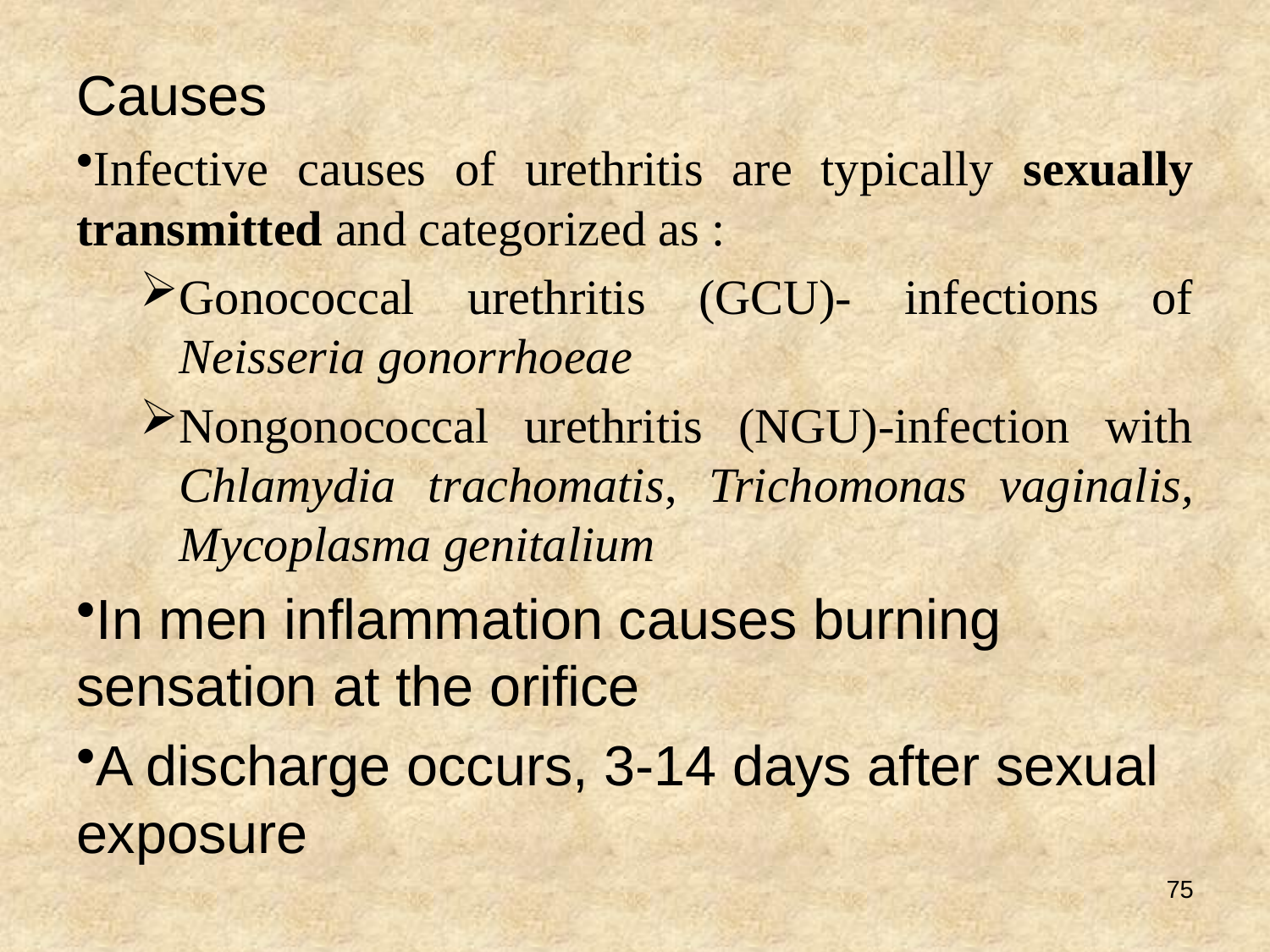

Causes
Infective causes of urethritis are typically sexually transmitted and categorized as :
Gonococcal urethritis (GCU)- infections of Neisseria gonorrhoeae
Nongonococcal urethritis (NGU)-infection with Chlamydia trachomatis, Trichomonas vaginalis, Mycoplasma genitalium
In men inflammation causes burning sensation at the orifice
A discharge occurs, 3-14 days after sexual exposure

75